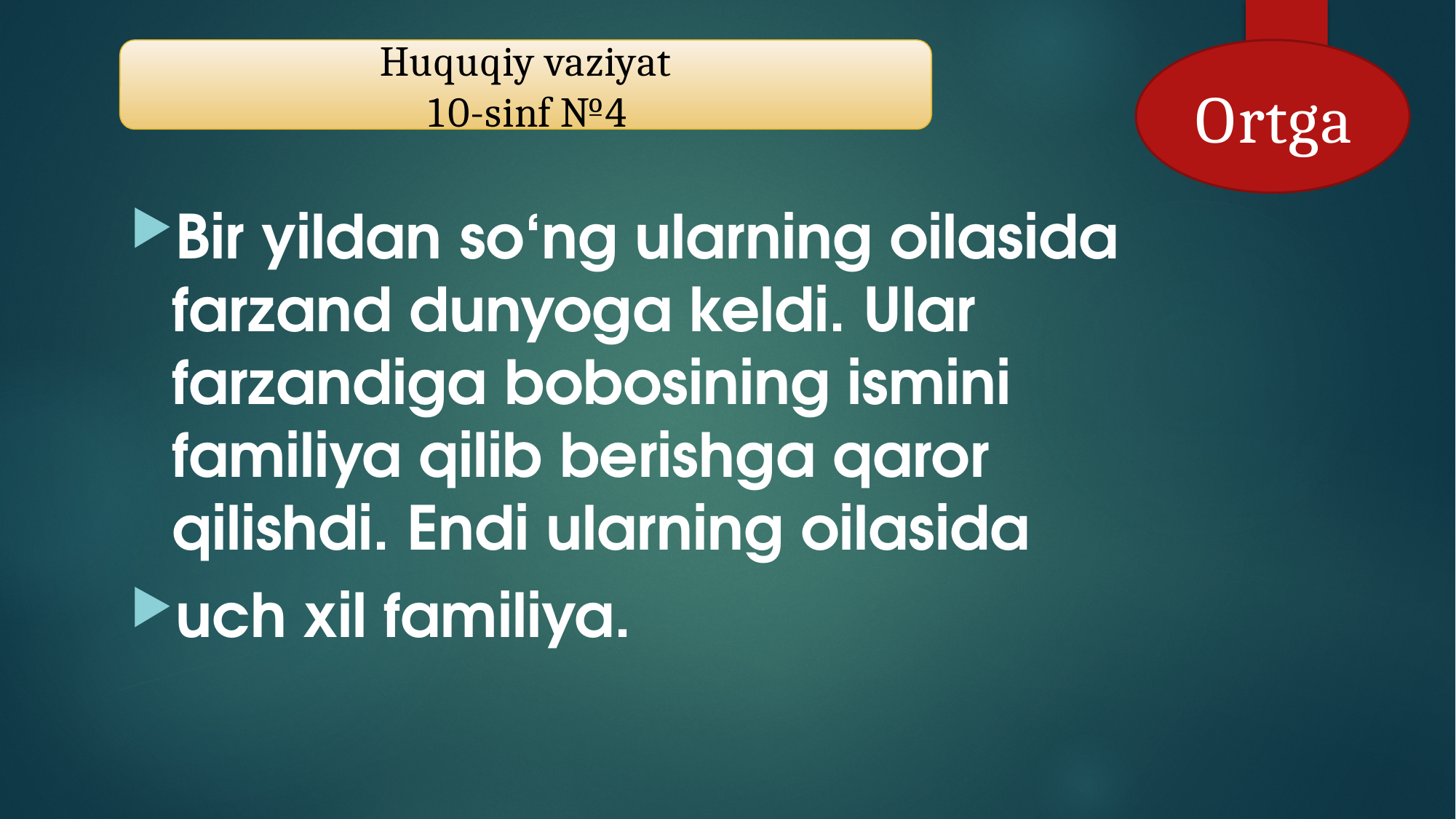

Huquqiy vaziyat
10-sinf №4
Ortga
Bir yildan so‘ng ularning oilasida farzand dunyoga keldi. Ular farzandiga bobosining ismini familiya qilib berishga qaror qilishdi. Endi ularning oilasida
uch xil familiya.